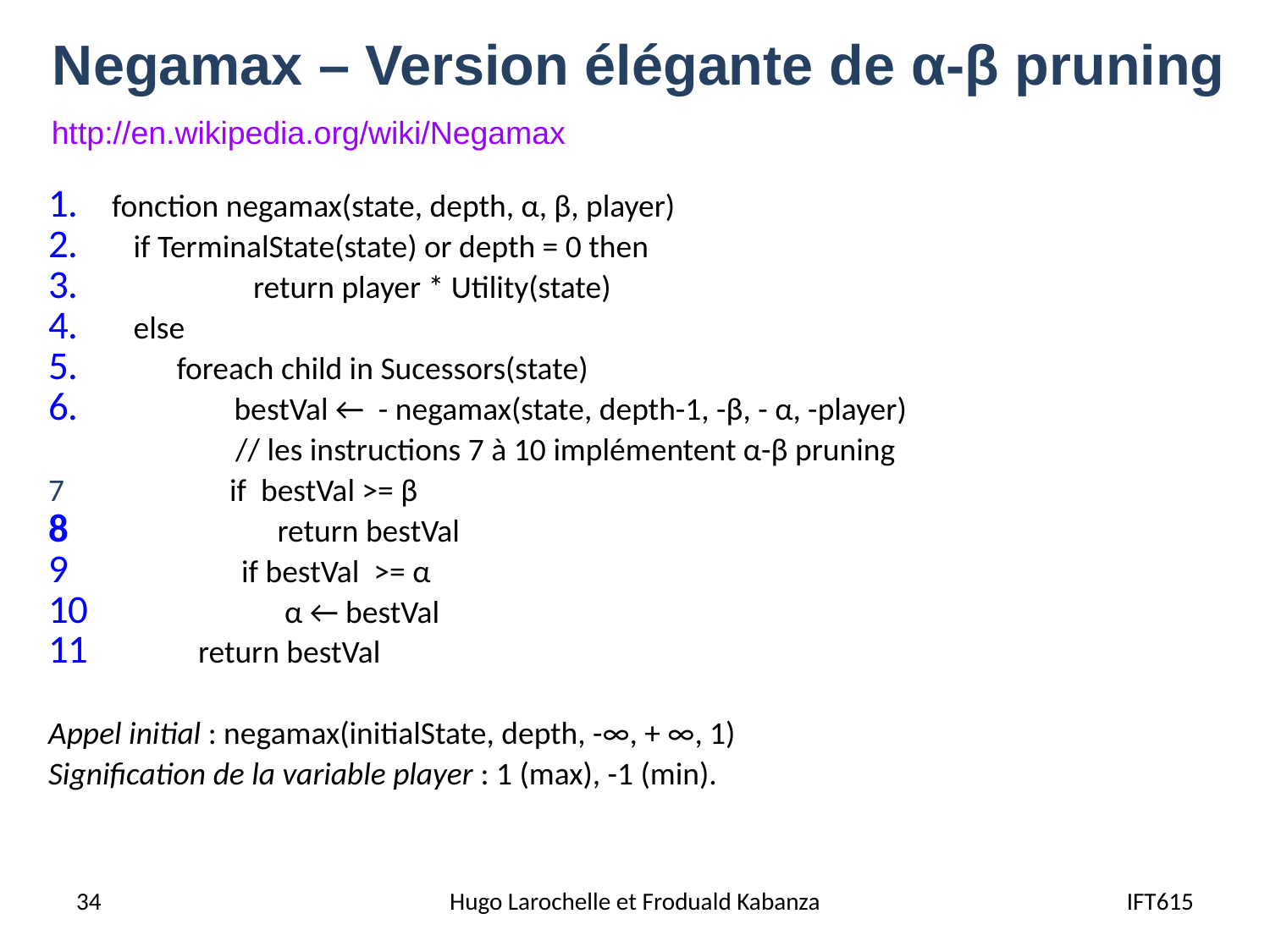

# Negamax – Version élégante de α-β pruning
http://en.wikipedia.org/wiki/Negamax
fonction negamax(state, depth, α, β, player)
   if TerminalState(state) or depth = 0 then
	  return player * Utility(state)
   else
         foreach child in Sucessors(state)
                 bestVal ←  - negamax(state, depth-1, -β, - α, -player)
                          // les instructions 7 à 10 implémentent α-β pruning
7                       if  bestVal >= β
                       return bestVal
                  if bestVal  >= α
                        α ← bestVal
            return bestVal

Appel initial : negamax(initialState, depth, -∞, + ∞, 1)
Signification de la variable player : 1 (max), -1 (min).

34
Hugo Larochelle et Froduald Kabanza
IFT615